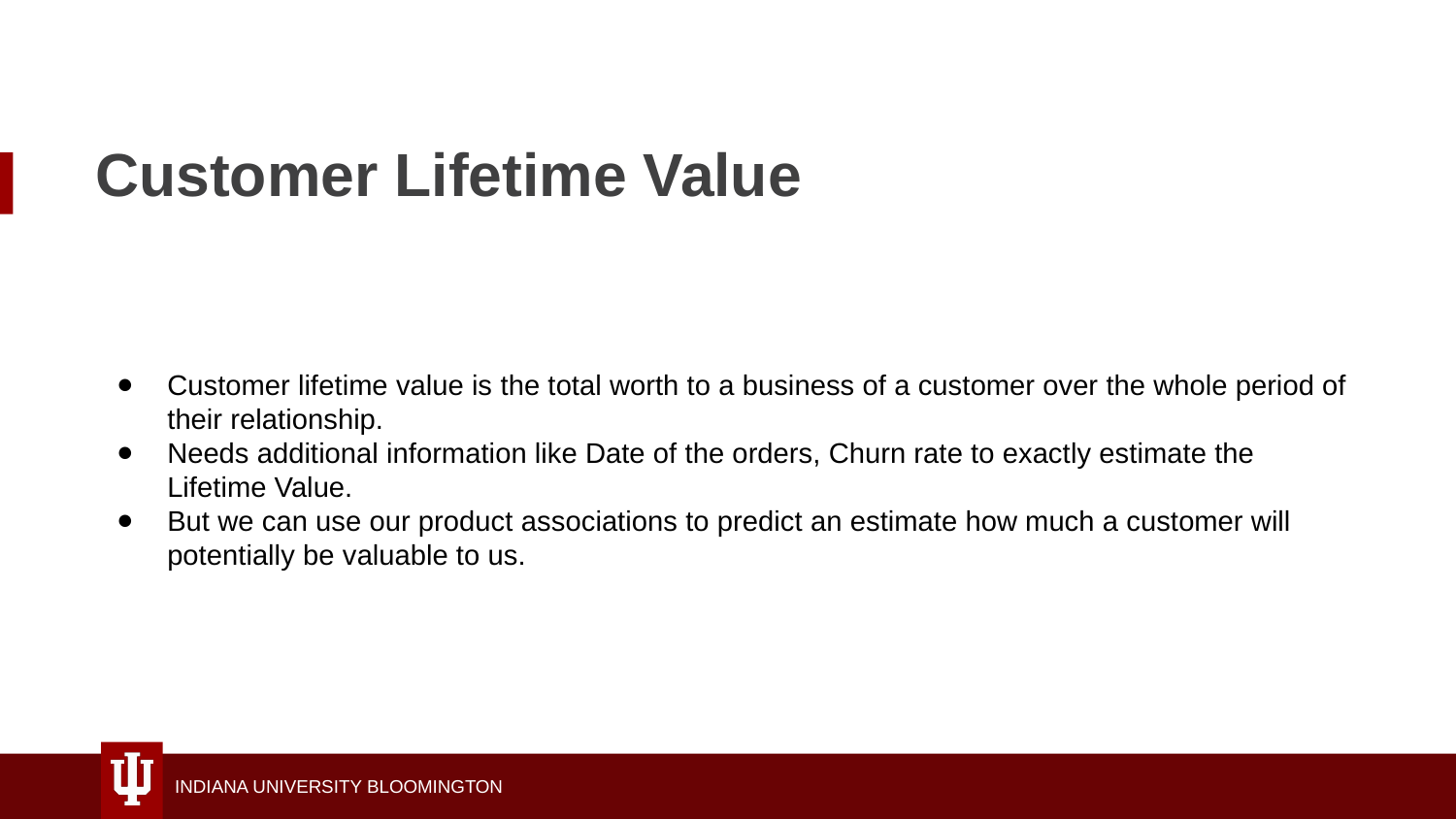

# Customer Lifetime Value
Customer lifetime value is the total worth to a business of a customer over the whole period of their relationship.
Needs additional information like Date of the orders, Churn rate to exactly estimate the Lifetime Value.
But we can use our product associations to predict an estimate how much a customer will potentially be valuable to us.